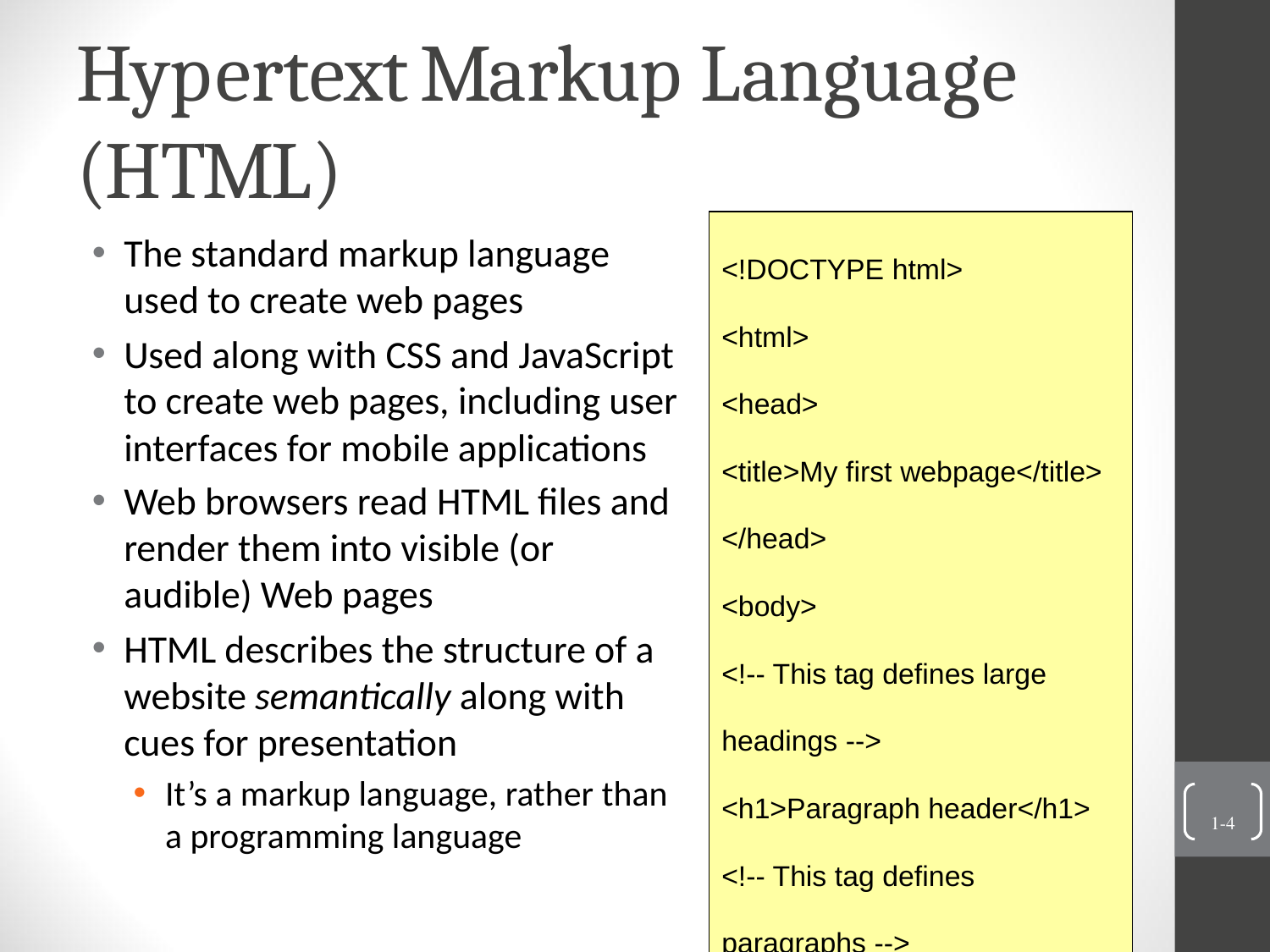

# Hypertext Markup Language (HTML)
<!DOCTYPE html>
<html>
<head>
<title>My first webpage</title>
</head>
<body>
<!-- This tag defines large headings -->
<h1>Paragraph header</h1>
<!-- This tag defines paragraphs -->
<p>My first paragraph</p>
</body>
</html>
The standard markup language used to create web pages
Used along with CSS and JavaScript to create web pages, including user interfaces for mobile applications
Web browsers read HTML files and render them into visible (or audible) Web pages
HTML describes the structure of a website semantically along with cues for presentation
It’s a markup language, rather than a programming language
1-4